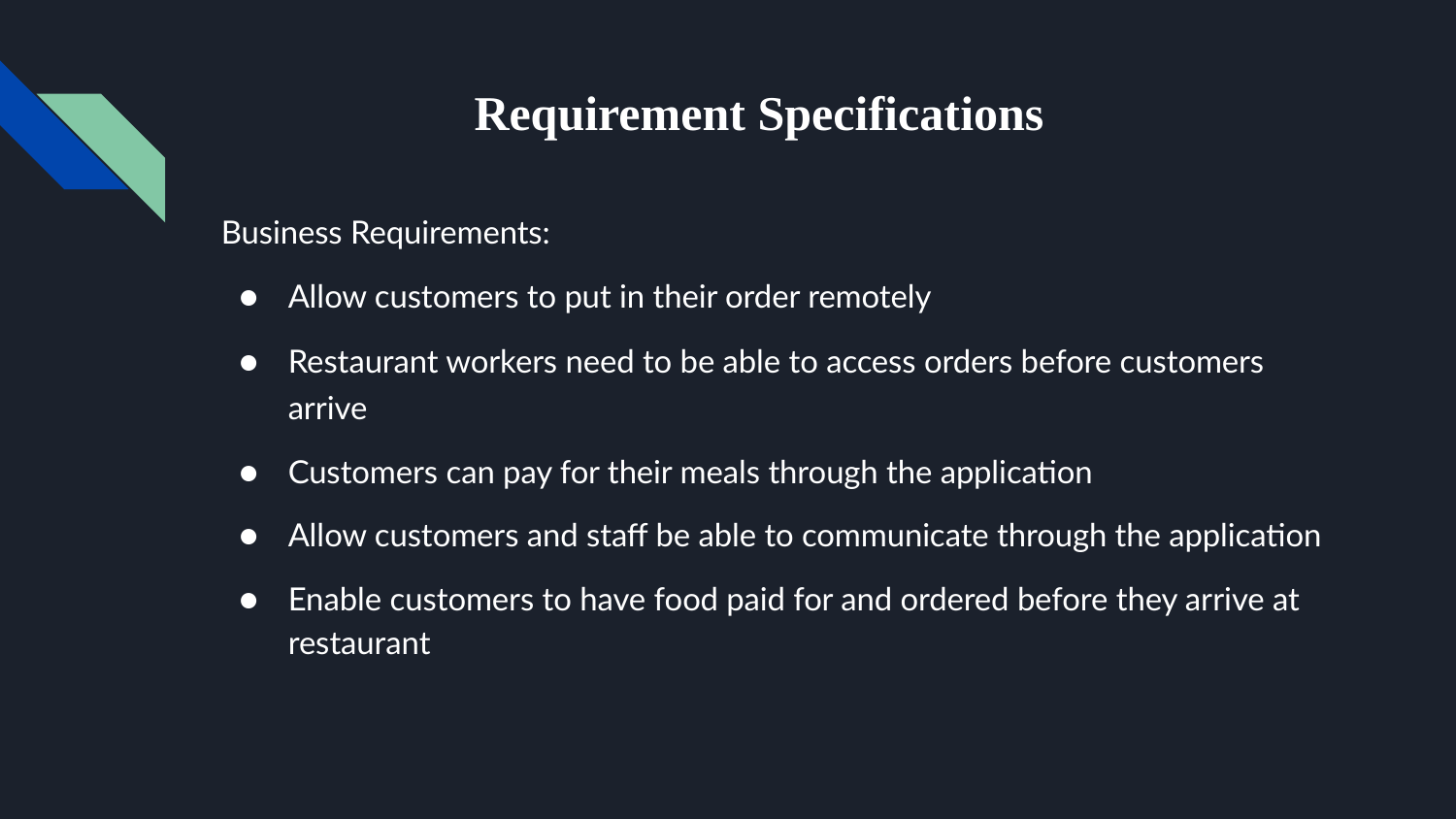

# Requirement Specifications
Business Requirements:
Allow customers to put in their order remotely
Restaurant workers need to be able to access orders before customers arrive
Customers can pay for their meals through the application
Allow customers and staff be able to communicate through the application
Enable customers to have food paid for and ordered before they arrive at restaurant